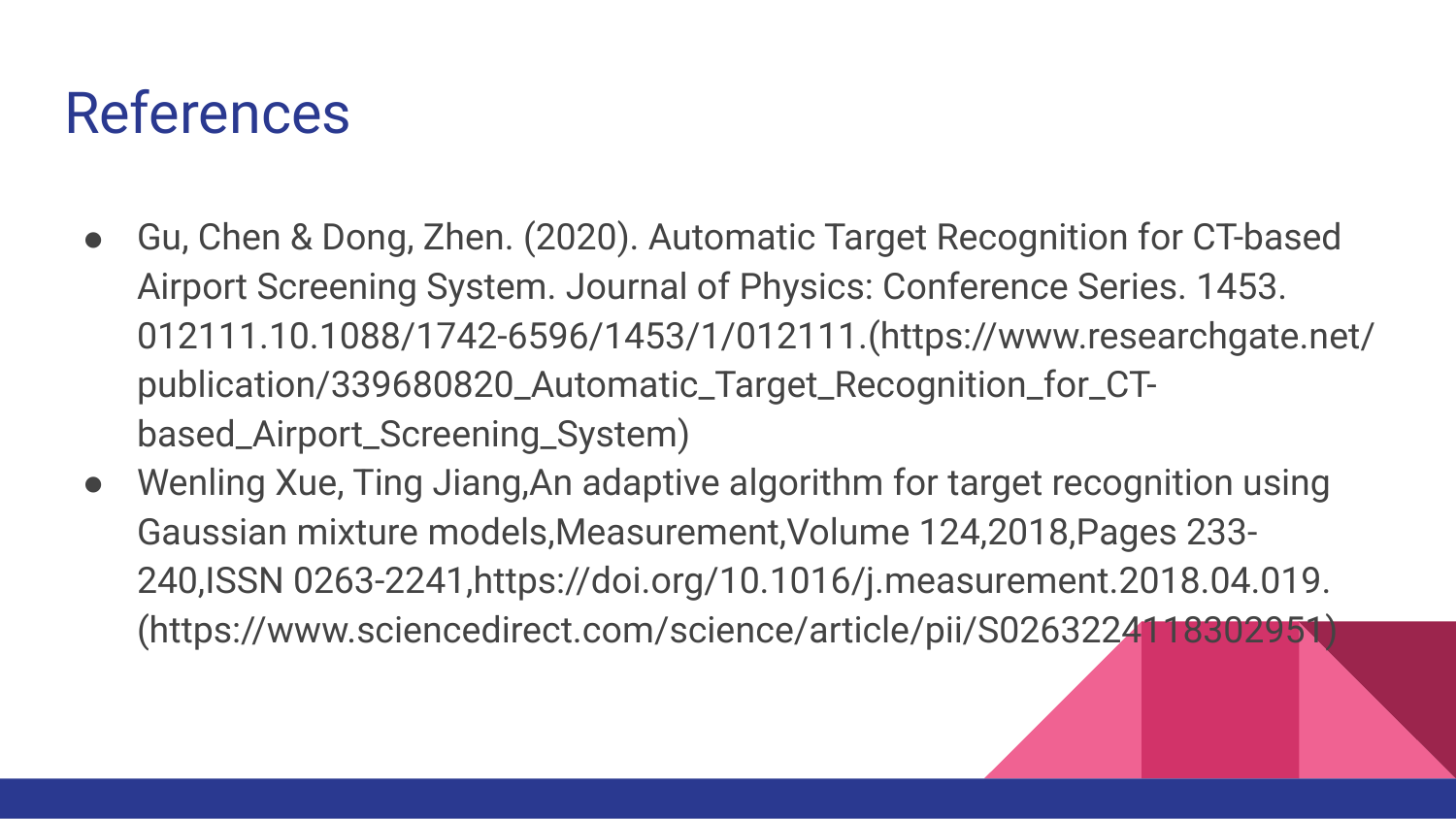

# References
Gu, Chen & Dong, Zhen. (2020). Automatic Target Recognition for CT-based Airport Screening System. Journal of Physics: Conference Series. 1453. 012111.10.1088/1742-6596/1453/1/012111.(https://www.researchgate.net/publication/339680820_Automatic_Target_Recognition_for_CT-based_Airport_Screening_System)
Wenling Xue, Ting Jiang,An adaptive algorithm for target recognition using Gaussian mixture models,Measurement,Volume 124,2018,Pages 233-240,ISSN 0263-2241,https://doi.org/10.1016/j.measurement.2018.04.019.(https://www.sciencedirect.com/science/article/pii/S0263224118302951)